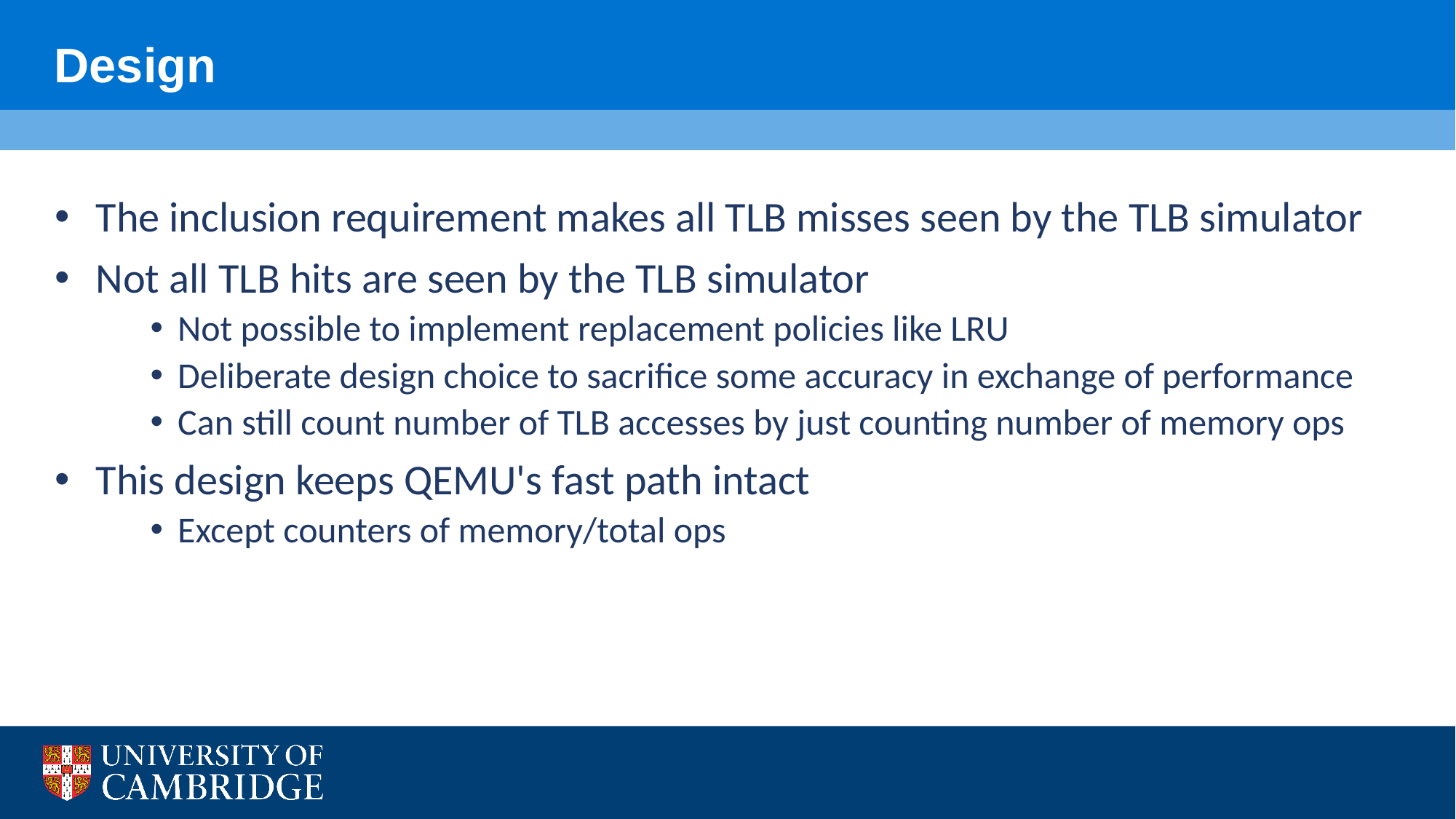

# Design
The inclusion requirement makes all TLB misses seen by the TLB simulator
Not all TLB hits are seen by the TLB simulator
Not possible to implement replacement policies like LRU
Deliberate design choice to sacrifice some accuracy in exchange of performance
Can still count number of TLB accesses by just counting number of memory ops
This design keeps QEMU's fast path intact
Except counters of memory/total ops